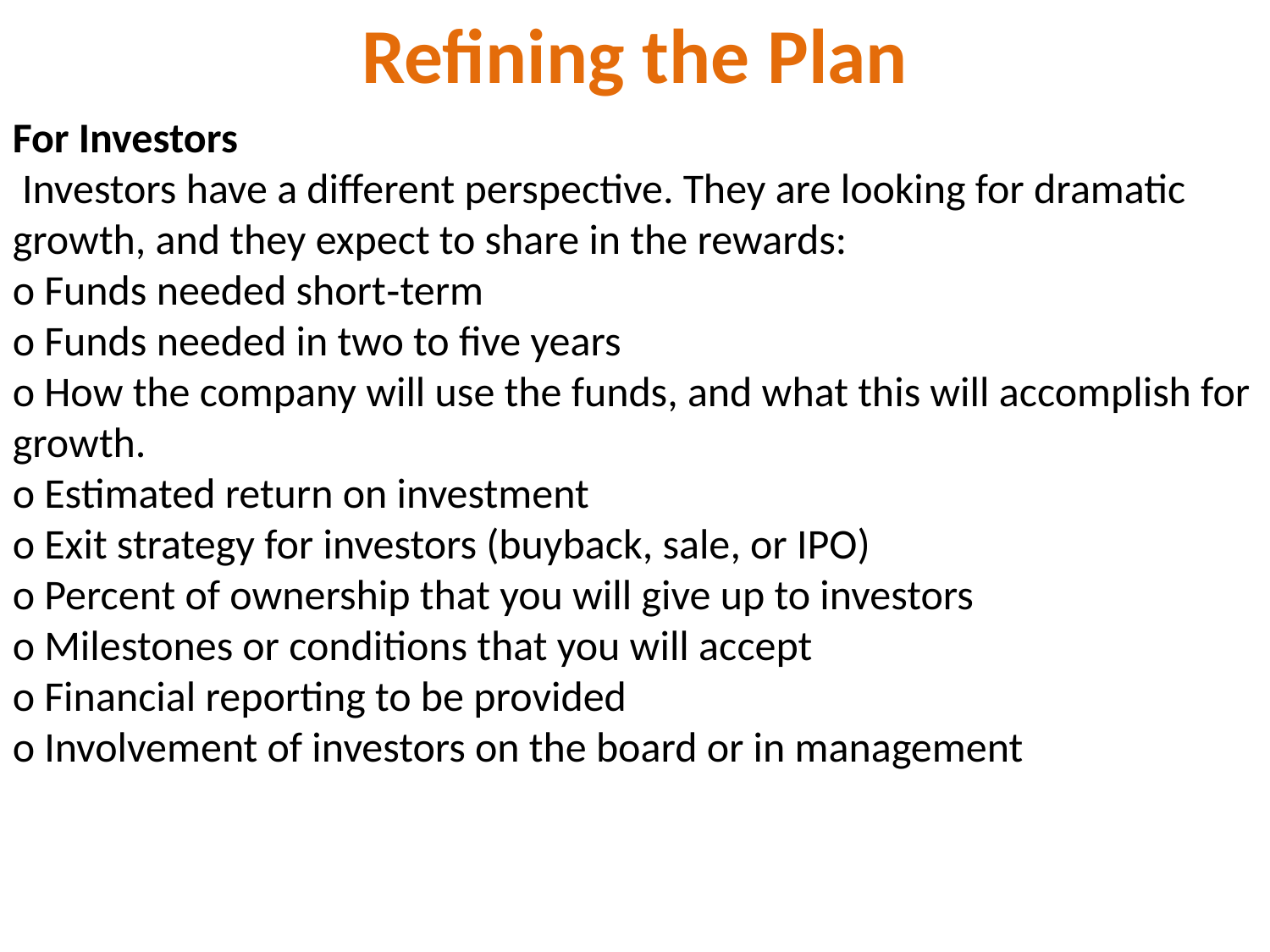

Refining the Plan

For Investors
 Investors have a different perspective. They are looking for dramatic growth, and they expect to share in the rewards:
o Funds needed short‐term
o Funds needed in two to five years
o How the company will use the funds, and what this will accomplish for
growth.
o Estimated return on investment
o Exit strategy for investors (buyback, sale, or IPO)
o Percent of ownership that you will give up to investors
o Milestones or conditions that you will accept
o Financial reporting to be provided
o Involvement of investors on the board or in management